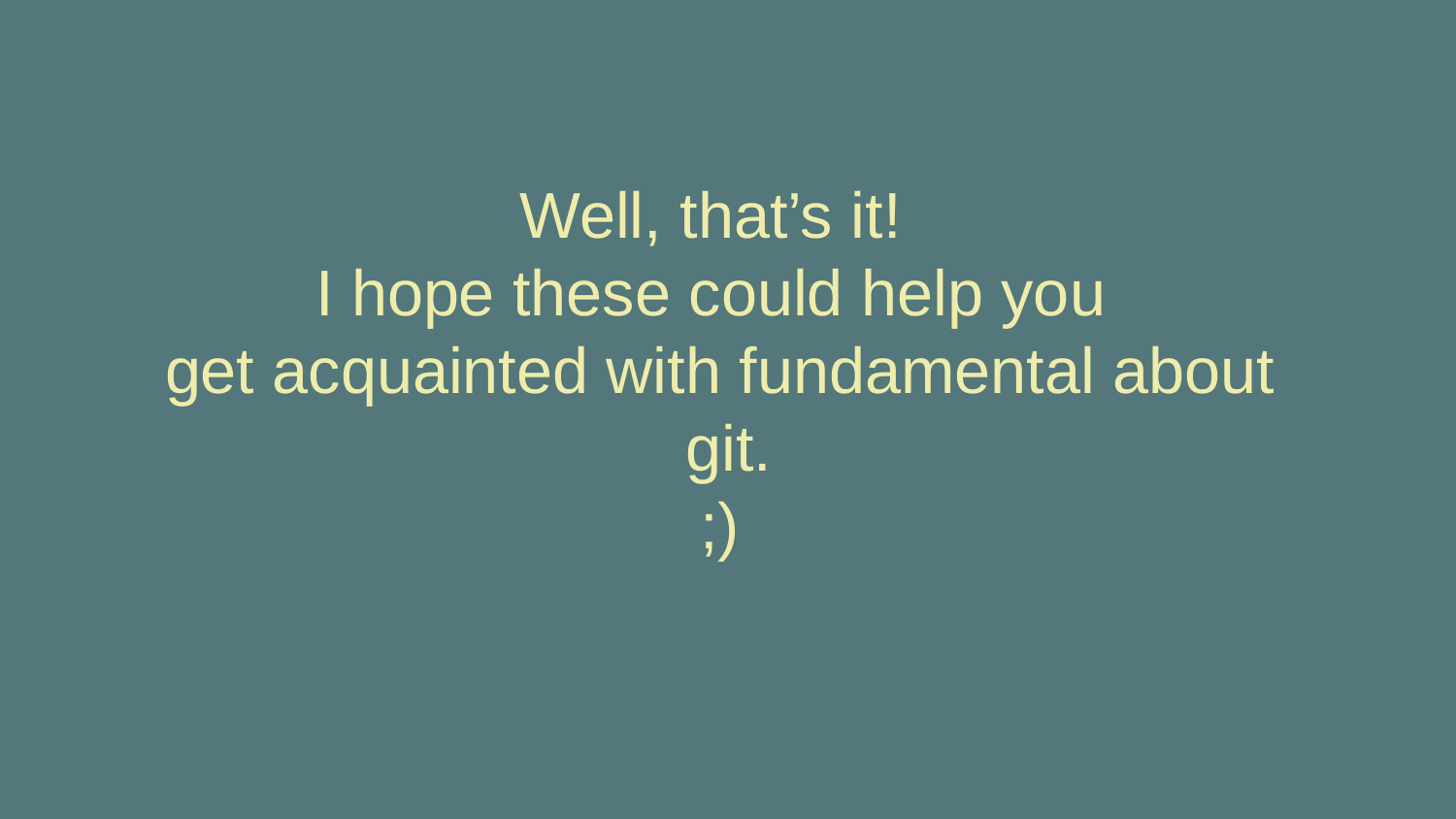

Well, that’s it!
I hope these could help you
get acquainted with fundamental about
 git.
;)